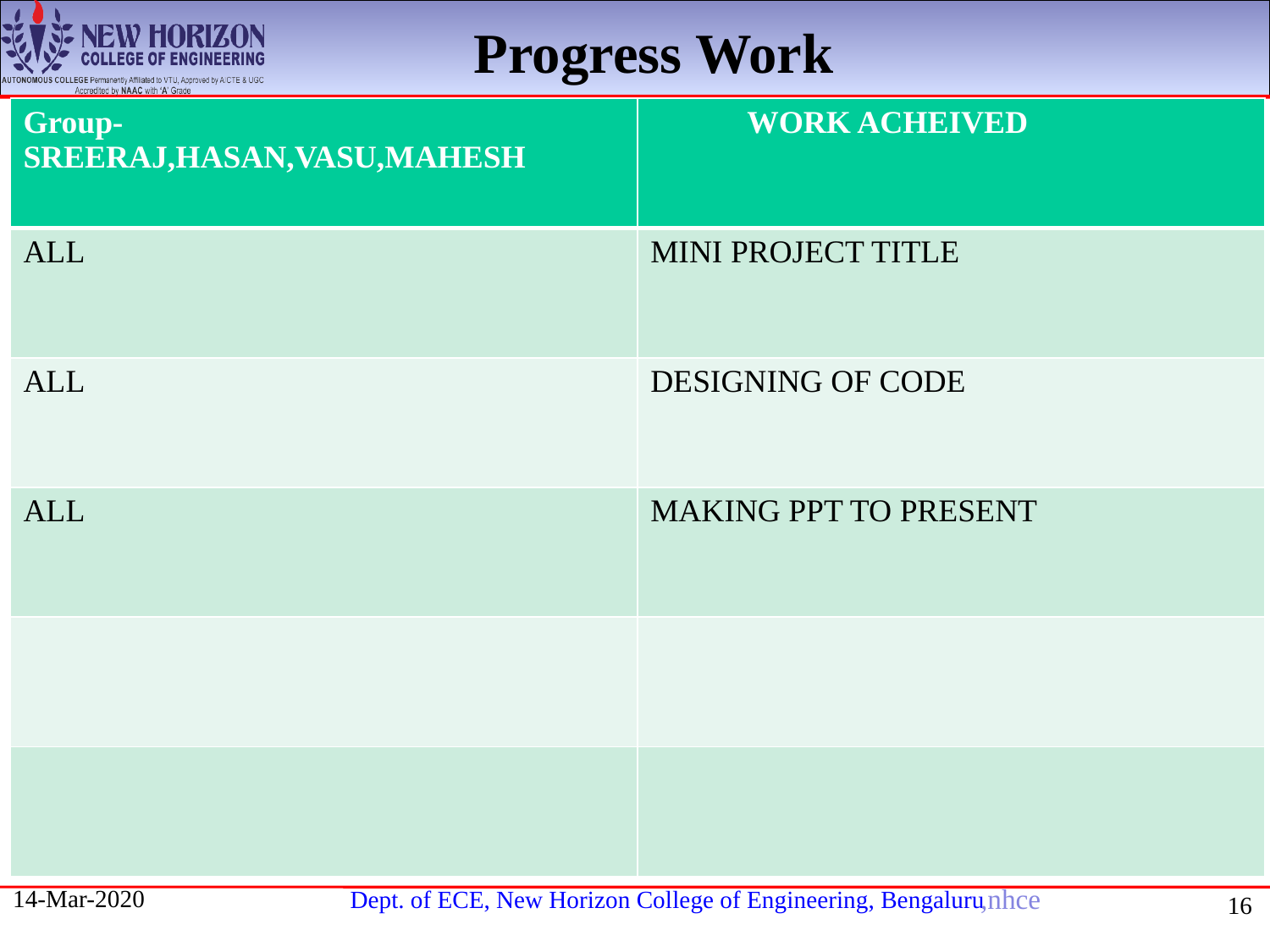

Progress Work
| Group-SREERAJ,HASAN,VASU,MAHESH | WORK ACHEIVED |
| --- | --- |
| ALL | MINI PROJECT TITLE |
| ALL | DESIGNING OF CODE |
| ALL | MAKING PPT TO PRESENT |
|  |  |
|  |  |
14-Mar-2020

# ,nhce
16